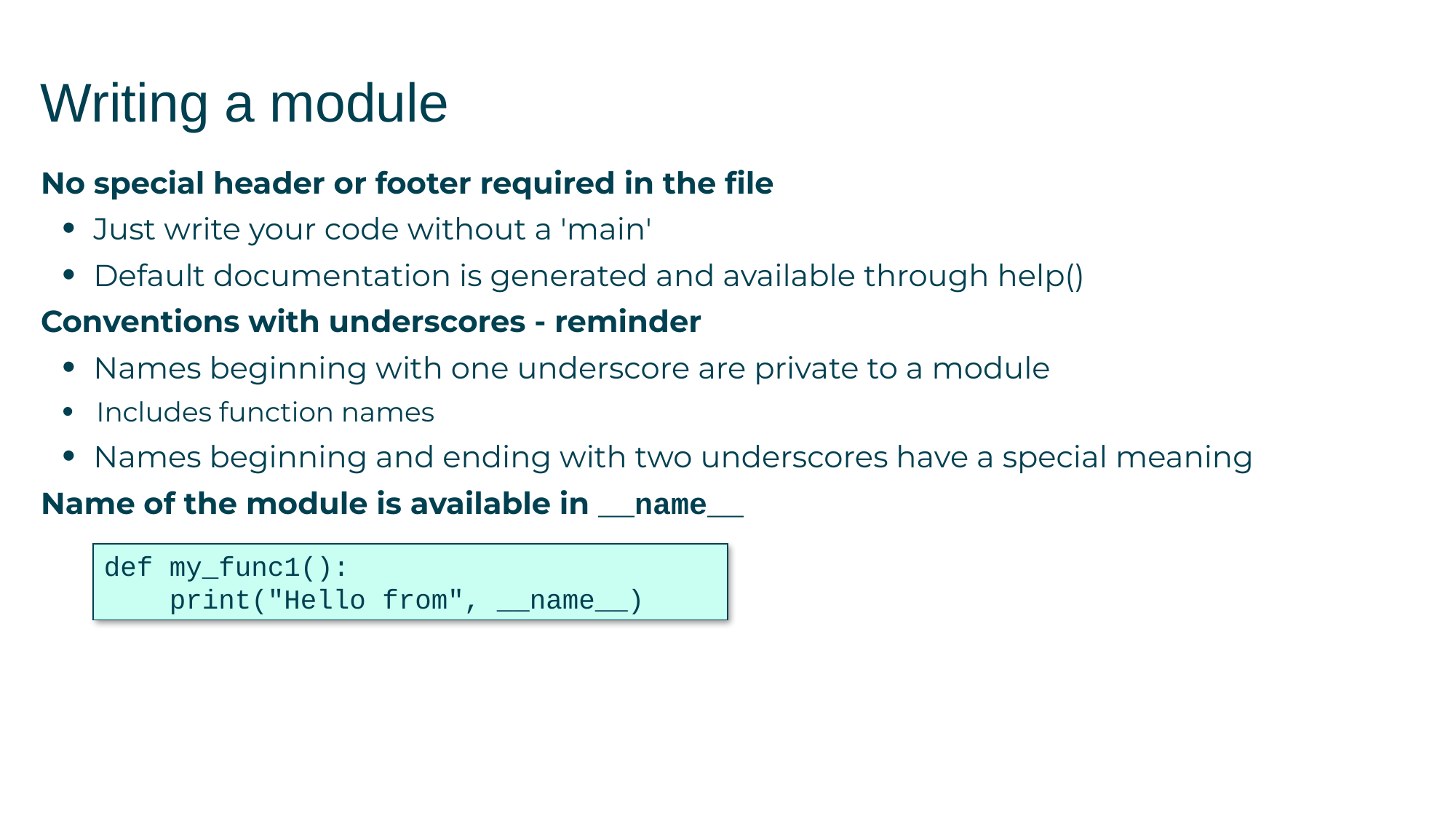

# Writing a module
No special header or footer required in the file
Just write your code without a 'main'
Default documentation is generated and available through help()
Conventions with underscores - reminder
Names beginning with one underscore are private to a module
Includes function names
Names beginning and ending with two underscores have a special meaning
Name of the module is available in __name__
def my_func1():
    print("Hello from", __name__)